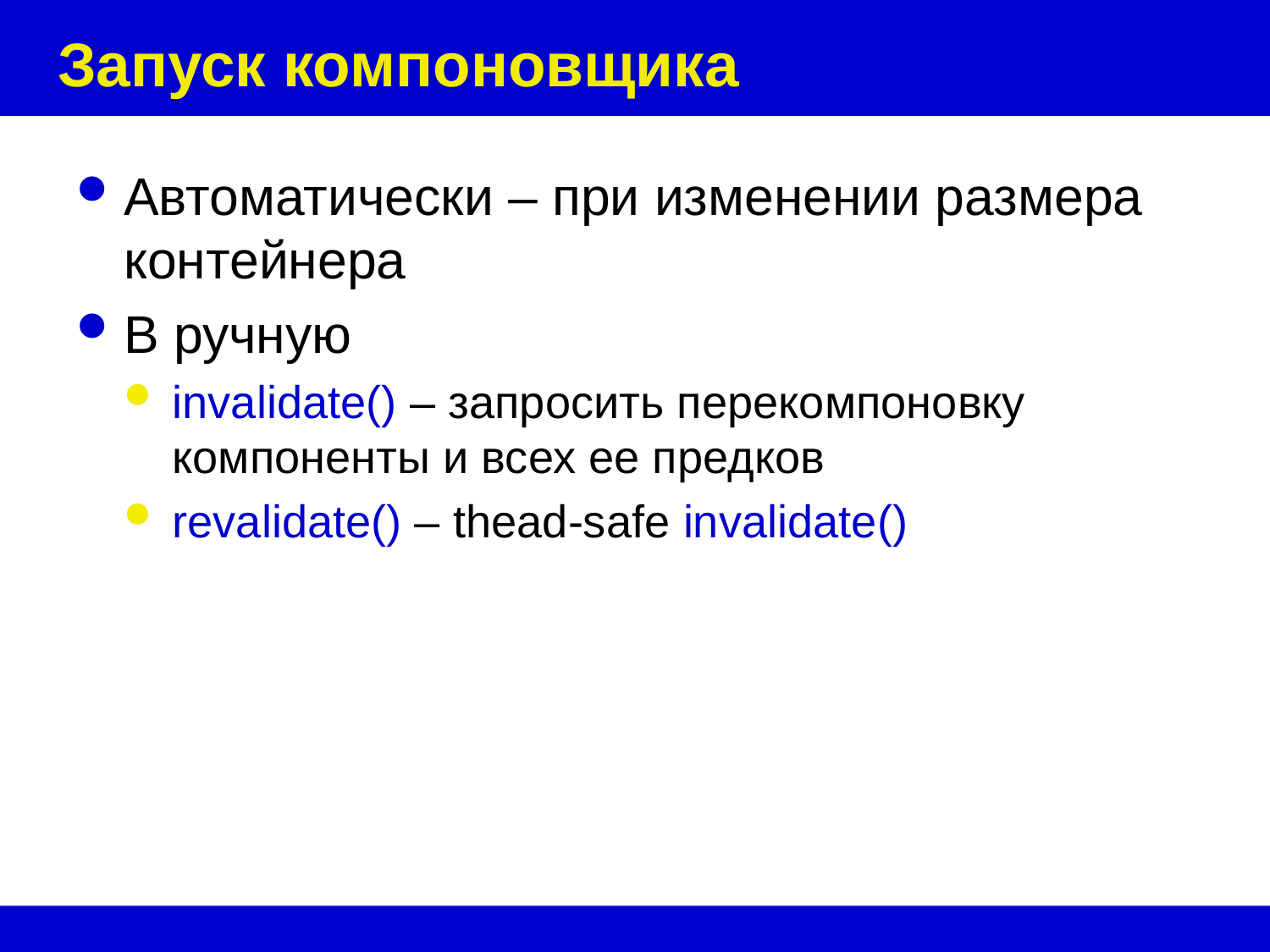

# Запуск компоновщика
Автоматически – при изменении размера контейнера
В ручную
invalidate() – запросить перекомпоновку компоненты и всех ее предков
revalidate() – thead-safe invalidate()